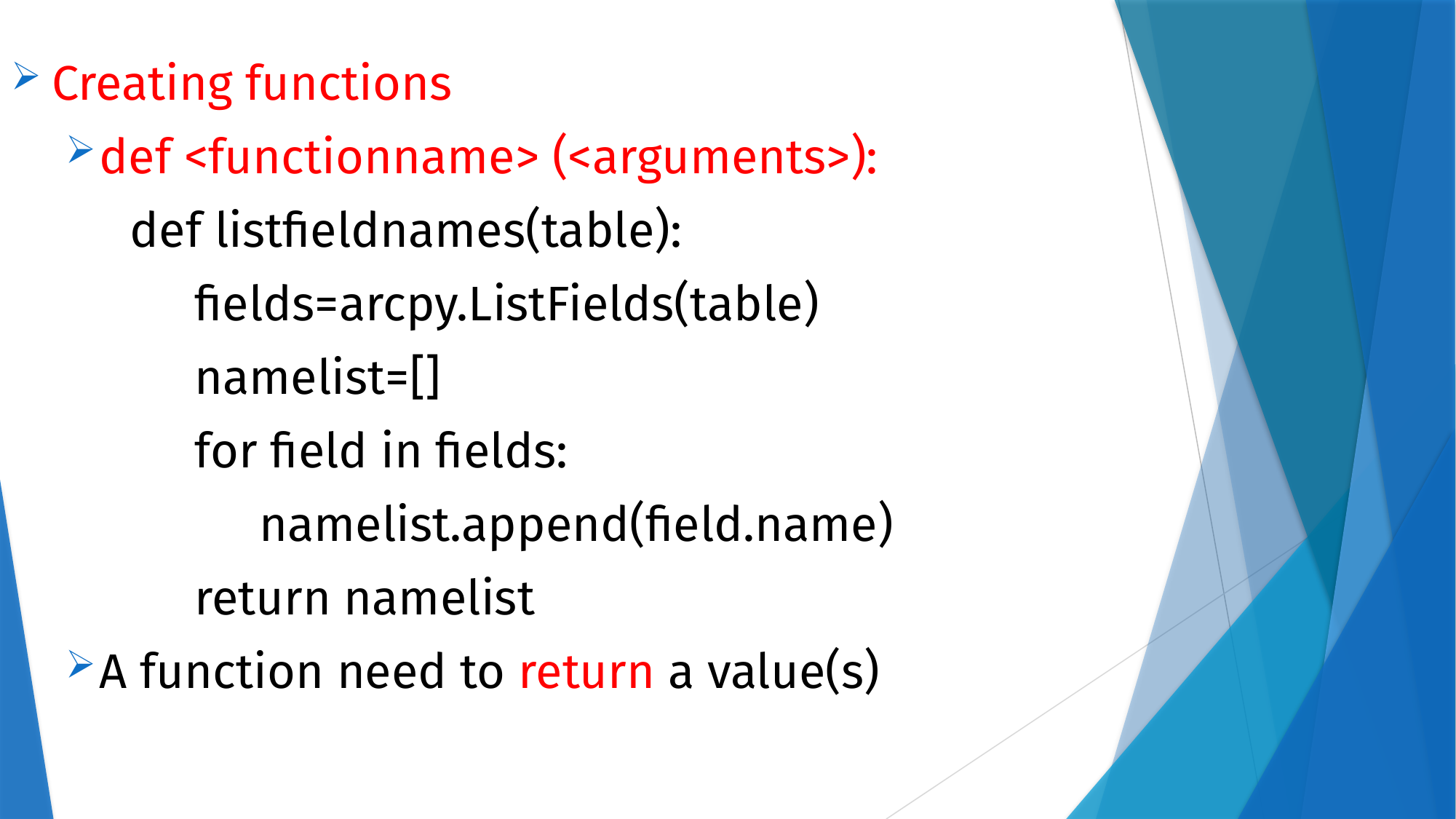

Creating functions
def <functionname> (<arguments>):
     def listfieldnames(table):
          fields=arcpy.ListFields(table)
          namelist=[]
          for field in fields:
               namelist.append(field.name)
          return namelist
A function need to return a value(s)